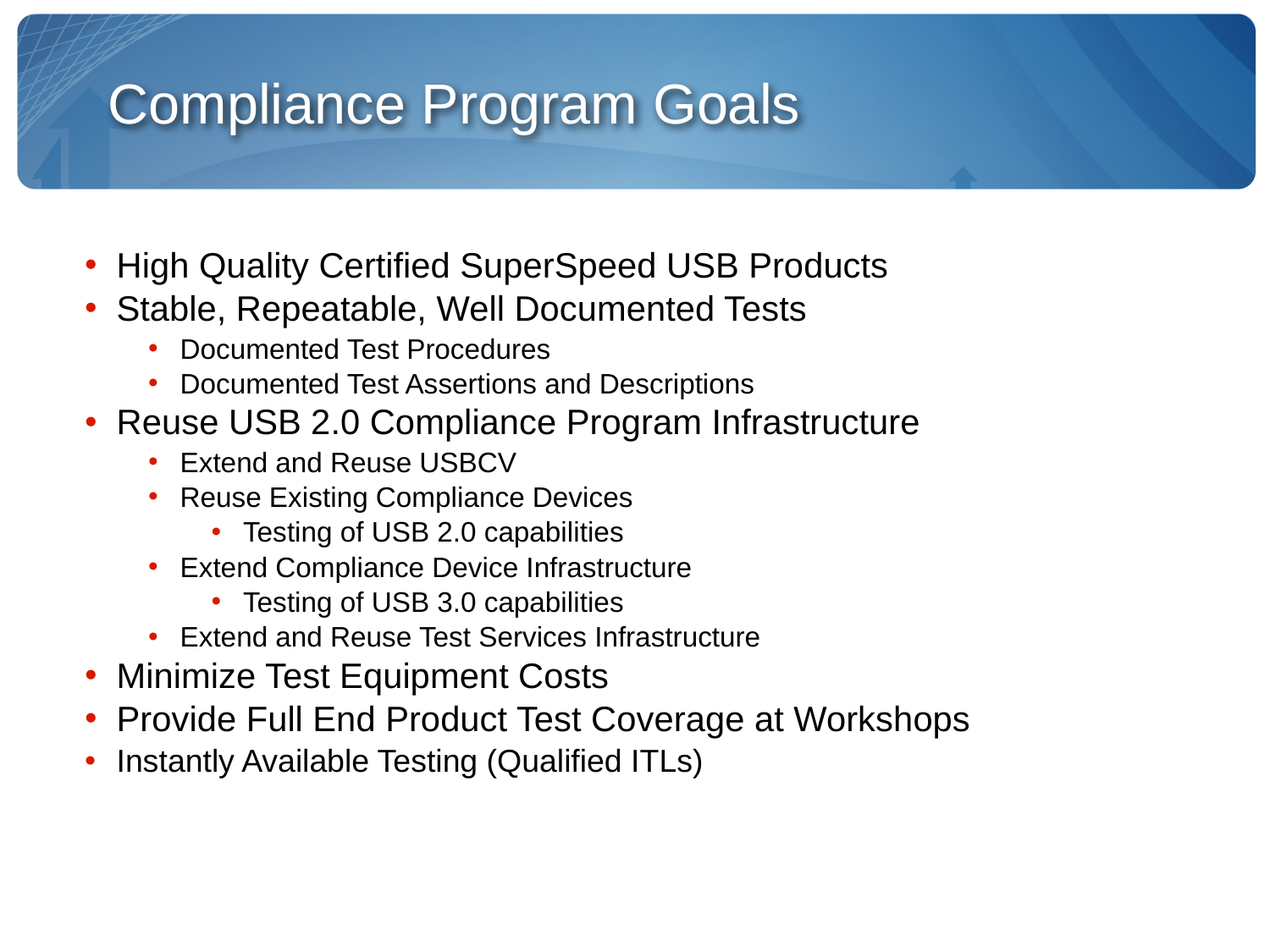

Compliance Program Goals
High Quality Certified SuperSpeed USB Products
Stable, Repeatable, Well Documented Tests
Documented Test Procedures
Documented Test Assertions and Descriptions
Reuse USB 2.0 Compliance Program Infrastructure
Extend and Reuse USBCV
Reuse Existing Compliance Devices
Testing of USB 2.0 capabilities
Extend Compliance Device Infrastructure
Testing of USB 3.0 capabilities
Extend and Reuse Test Services Infrastructure
Minimize Test Equipment Costs
Provide Full End Product Test Coverage at Workshops
Instantly Available Testing (Qualified ITLs)